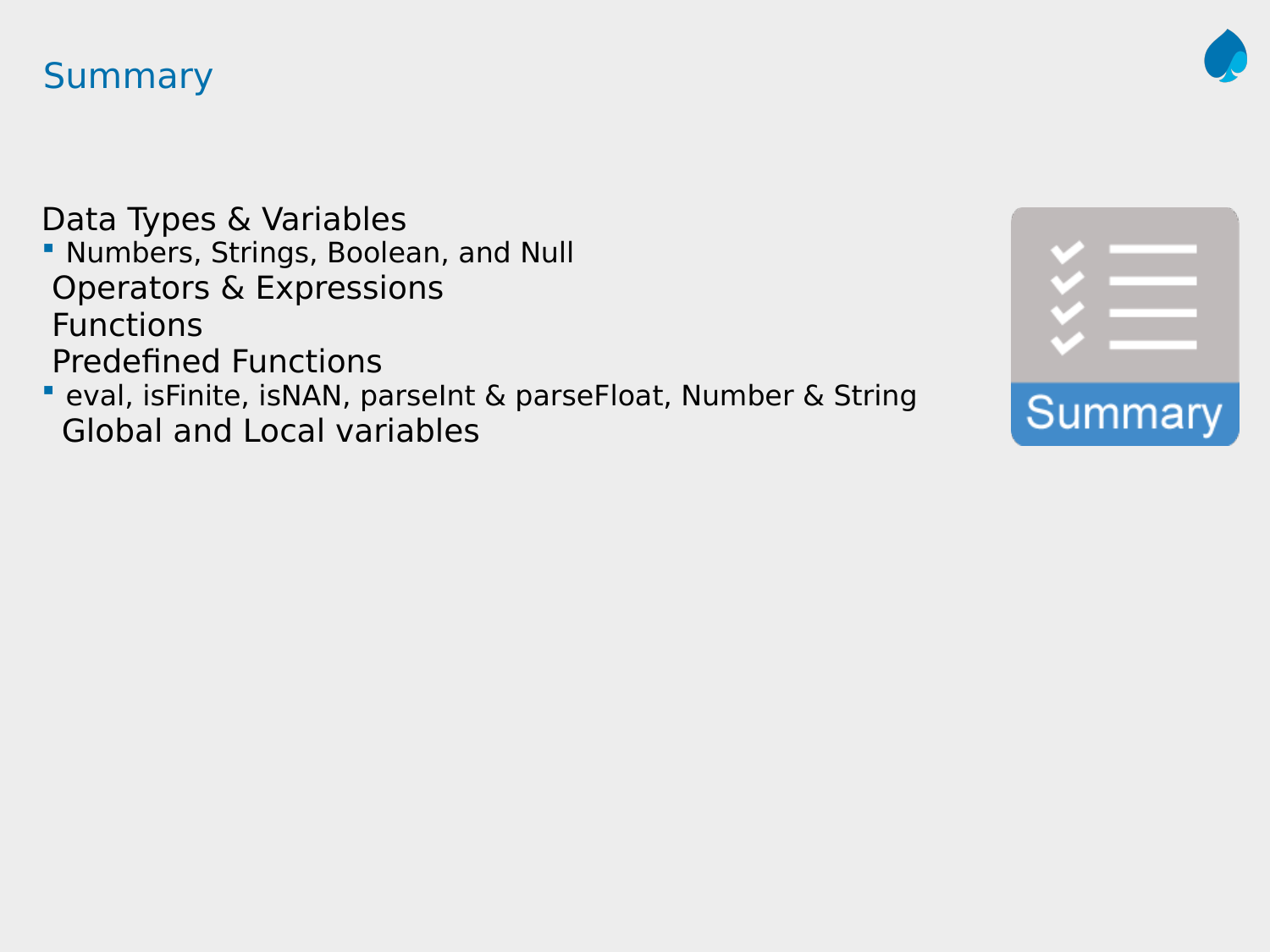

# Summary
Data Types & Variables
Numbers, Strings, Boolean, and Null
 Operators & Expressions
 Functions
 Predefined Functions
eval, isFinite, isNAN, parseInt & parseFloat, Number & String
  Global and Local variables